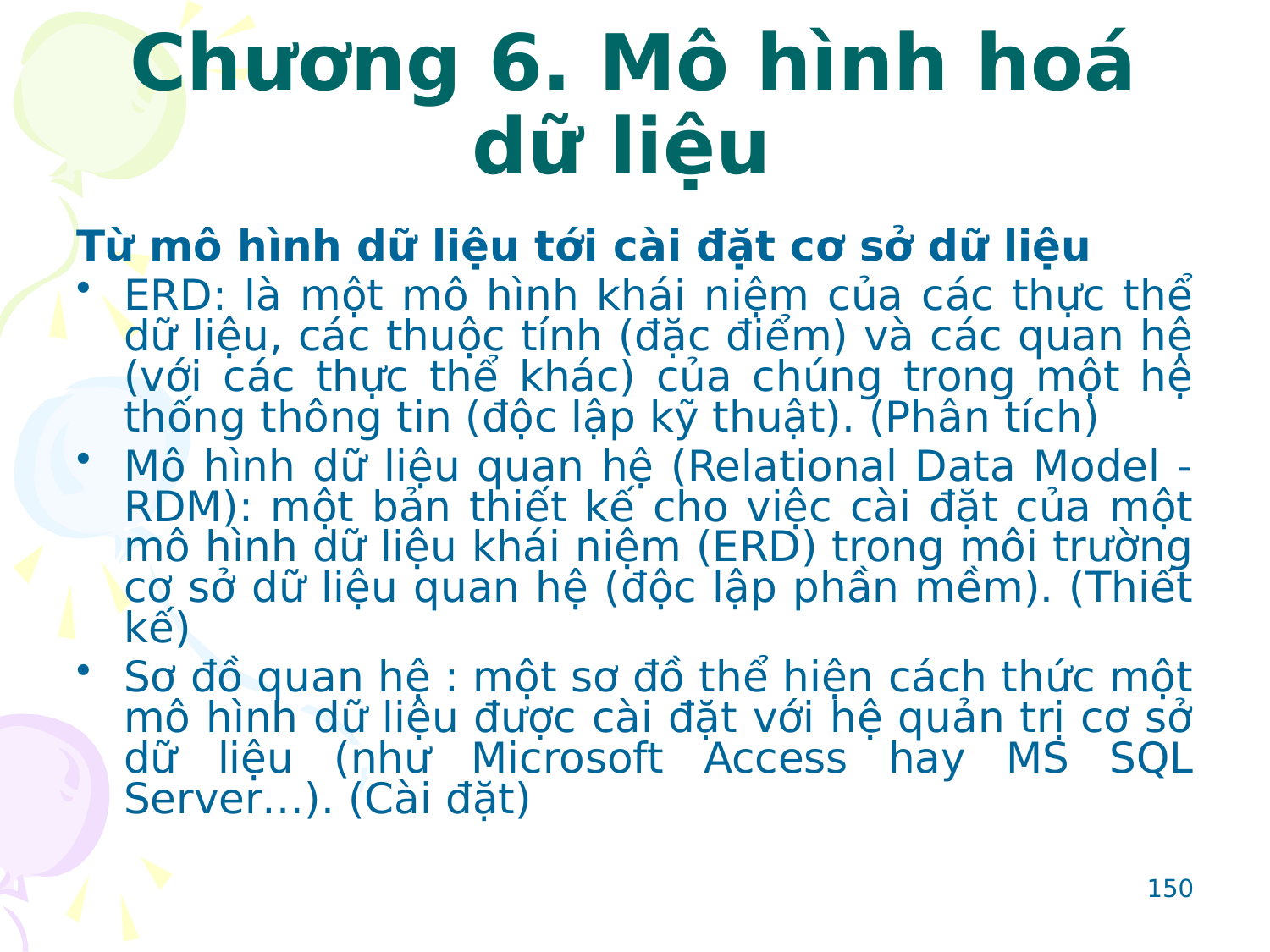

# Chương 6. Mô hình hoá dữ liệu
Từ mô hình dữ liệu tới cài đặt cơ sở dữ liệu
ERD: là một mô hình khái niệm của các thực thể dữ liệu, các thuộc tính (đặc điểm) và các quan hệ (với các thực thể khác) của chúng trong một hệ thống thông tin (độc lập kỹ thuật). (Phân tích)
Mô hình dữ liệu quan hệ (Relational Data Model - RDM): một bản thiết kế cho việc cài đặt của một mô hình dữ liệu khái niệm (ERD) trong môi trường cơ sở dữ liệu quan hệ (độc lập phần mềm). (Thiết kế)
Sơ đồ quan hệ : một sơ đồ thể hiện cách thức một mô hình dữ liệu được cài đặt với hệ quản trị cơ sở dữ liệu (như Microsoft Access hay MS SQL Server…). (Cài đặt)

150